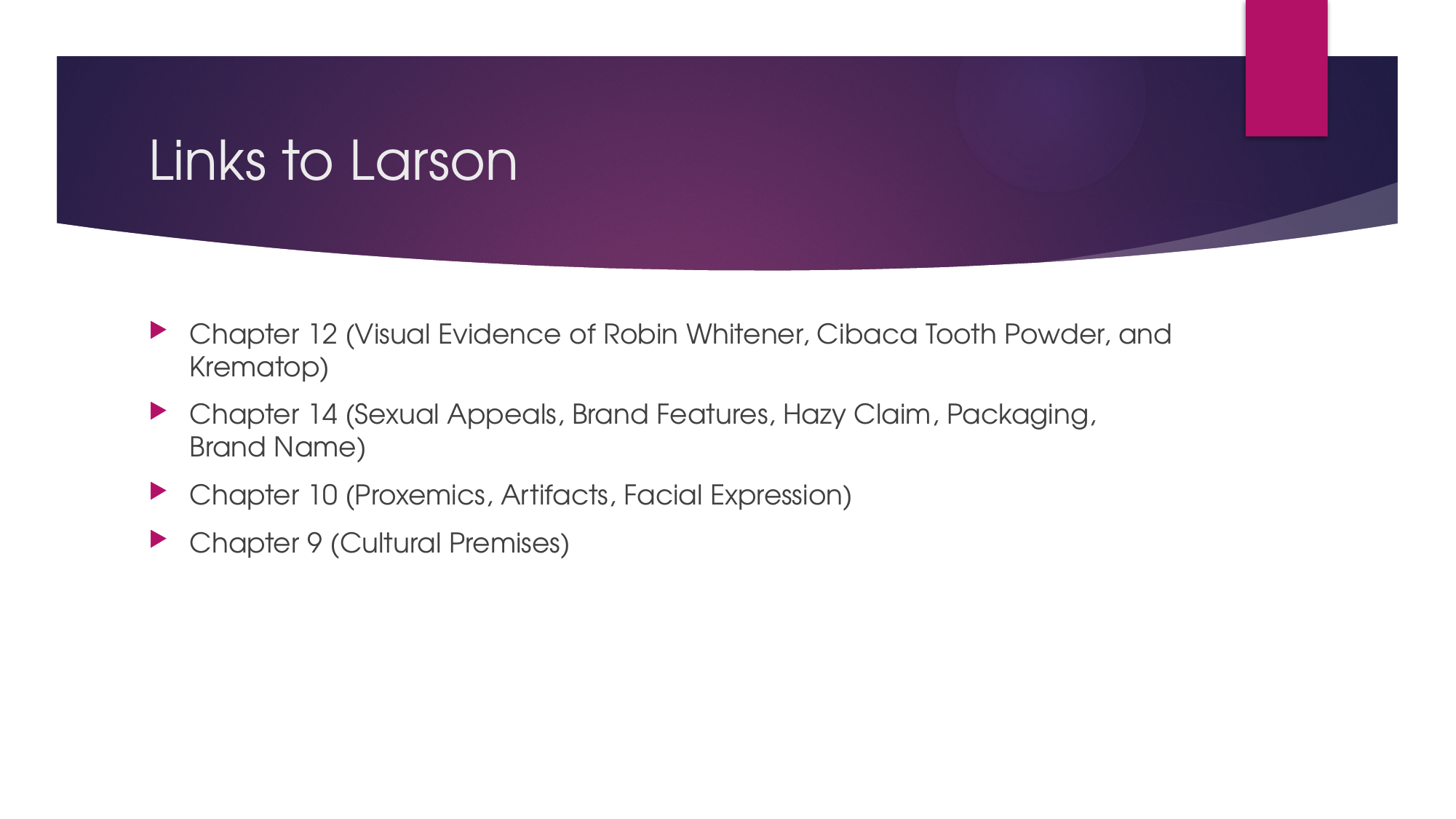

# Links to Larson
Chapter 12 (Visual Evidence of Robin Whitener, Cibaca Tooth Powder, and Krematop)
Chapter 14 (Sexual Appeals, Brand Features, Hazy Claim, Packaging, Brand Name)
Chapter 10 (Proxemics, Artifacts, Facial Expression)
Chapter 9 (Cultural Premises)